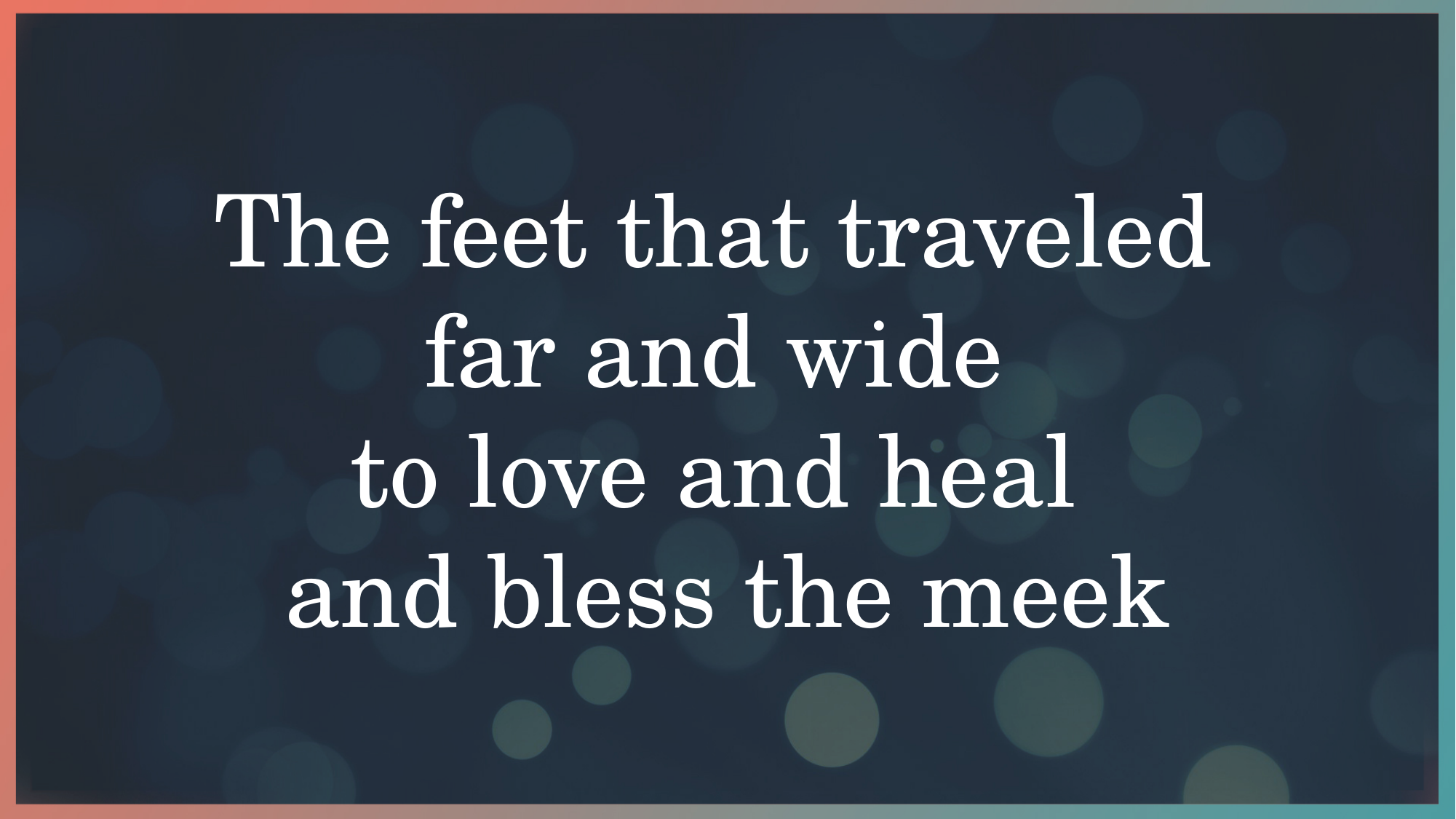

The feet that traveled
far and wide
to love and heal
and bless the meek